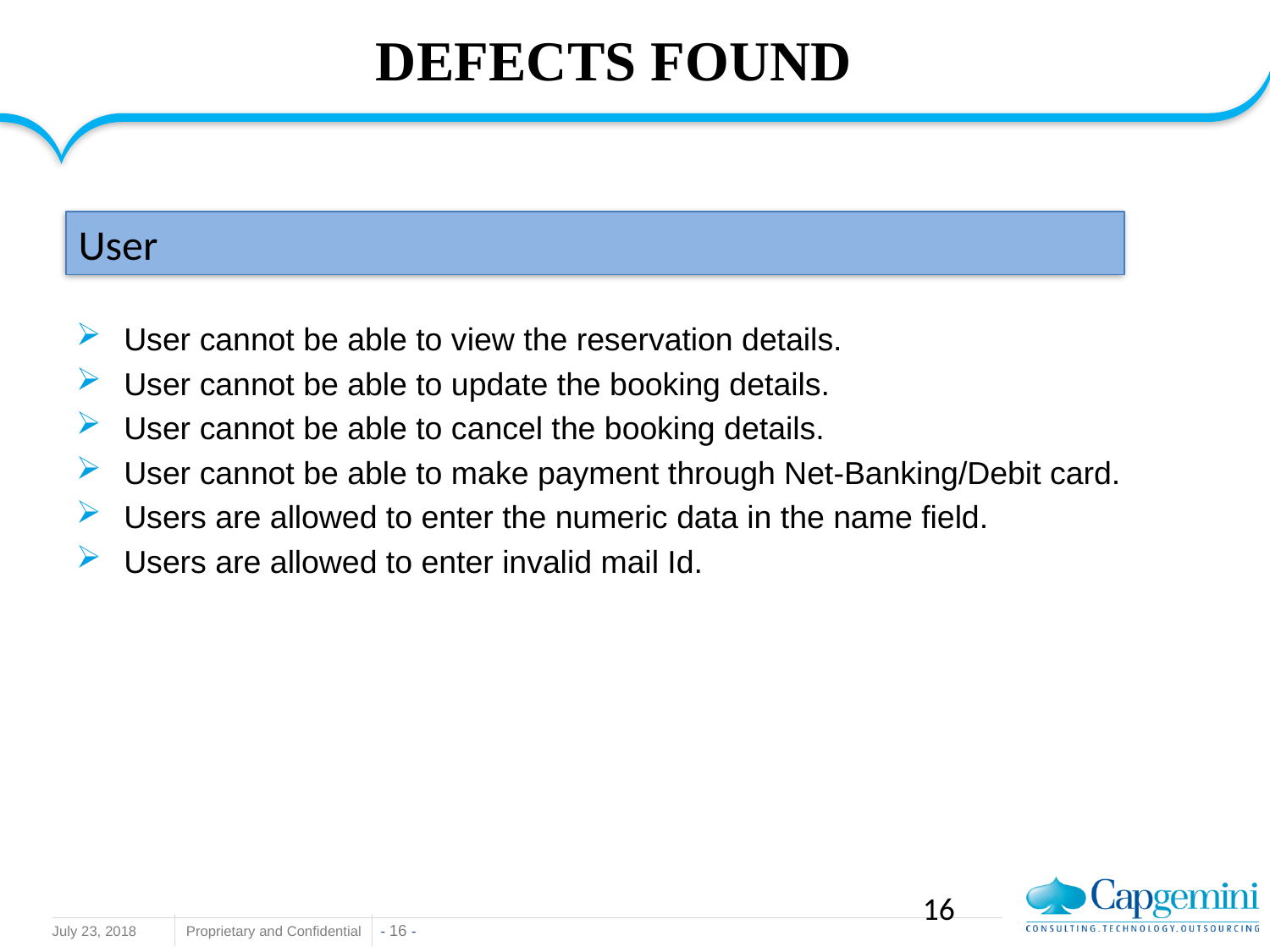

# DEFECTS FOUND

User cannot be able to view the reservation details.
User cannot be able to update the booking details.
User cannot be able to cancel the booking details.
User cannot be able to make payment through Net-Banking/Debit card.
Users are allowed to enter the numeric data in the name field.
Users are allowed to enter invalid mail Id.
User
16